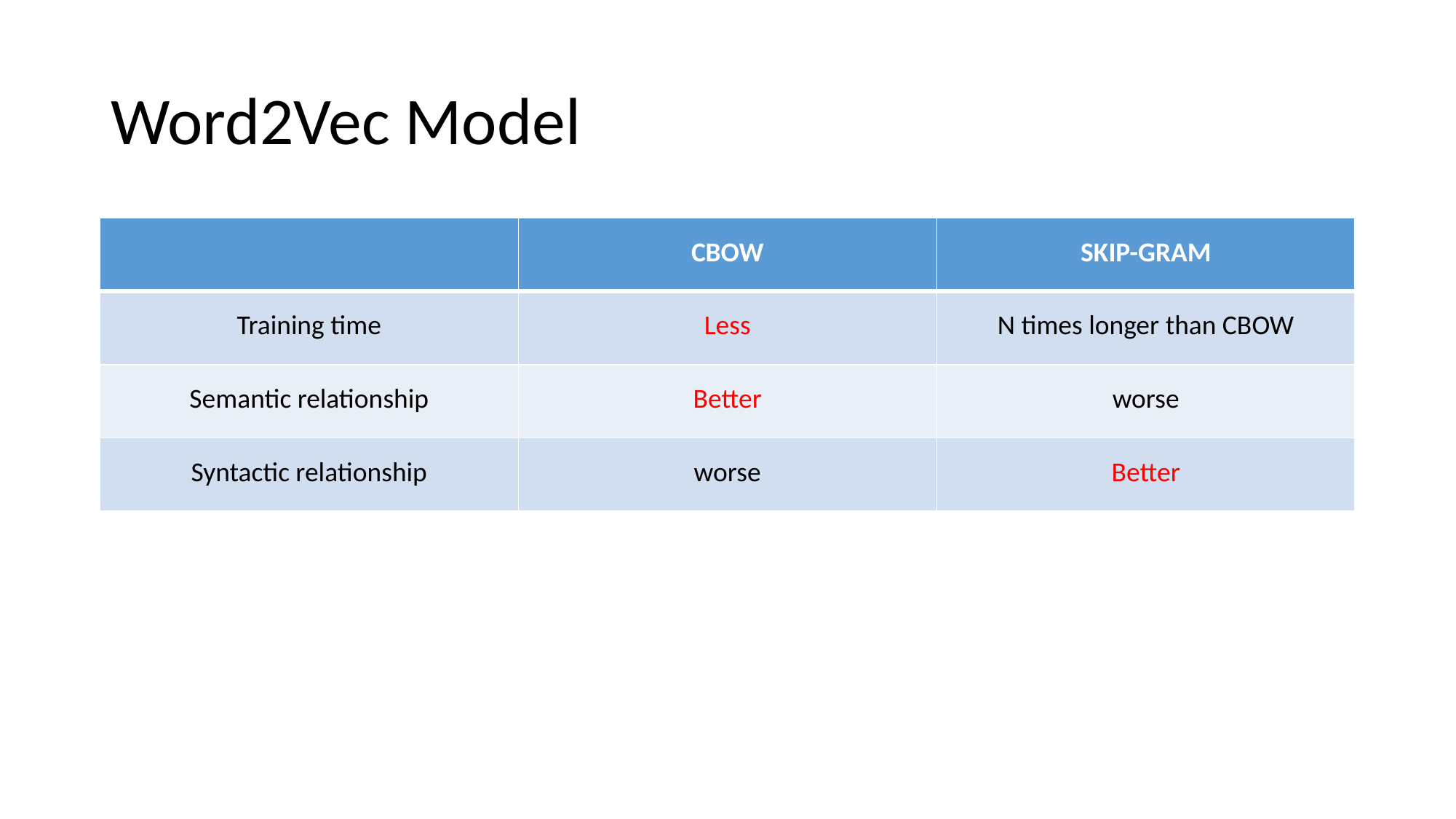

# Word2Vec Model
|  | CBOW | SKIP-GRAM |
| --- | --- | --- |
| Training time | Less | N times longer than CBOW |
| Semantic relationship | Better | worse |
| Syntactic relationship | worse | Better |